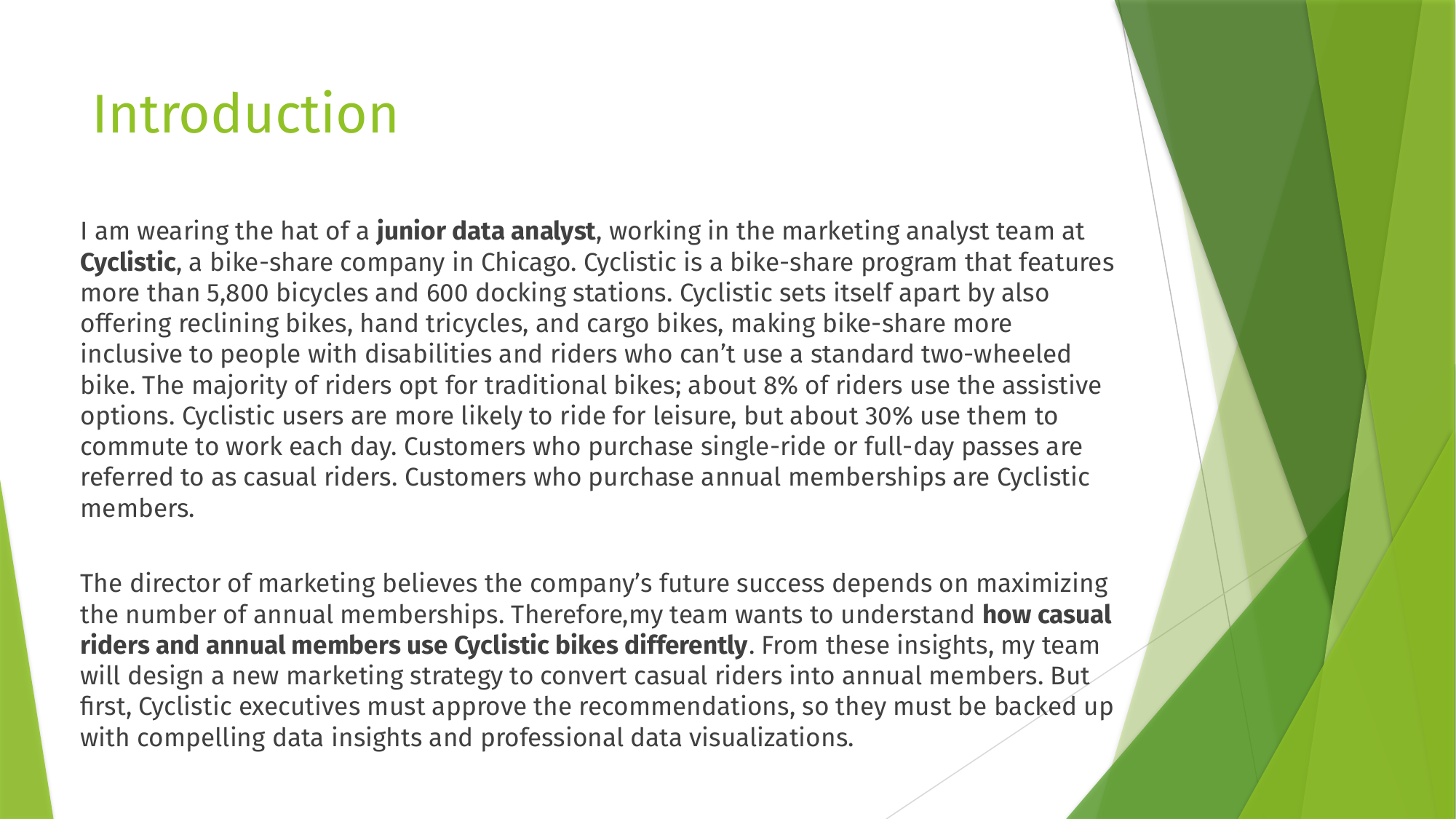

# Introduction
I am wearing the hat of a junior data analyst, working in the marketing analyst team at Cyclistic, a bike-share company in Chicago. Cyclistic is a bike-share program that features more than 5,800 bicycles and 600 docking stations. Cyclistic sets itself apart by also offering reclining bikes, hand tricycles, and cargo bikes, making bike-share more inclusive to people with disabilities and riders who can’t use a standard two-wheeled bike. The majority of riders opt for traditional bikes; about 8% of riders use the assistive options. Cyclistic users are more likely to ride for leisure, but about 30% use them to commute to work each day. Customers who purchase single-ride or full-day passes are referred to as casual riders. Customers who purchase annual memberships are Cyclistic members.
The director of marketing believes the company’s future success depends on maximizing the number of annual memberships. Therefore,my team wants to understand how casual riders and annual members use Cyclistic bikes differently. From these insights, my team will design a new marketing strategy to convert casual riders into annual members. But first, Cyclistic executives must approve the recommendations, so they must be backed up with compelling data insights and professional data visualizations.